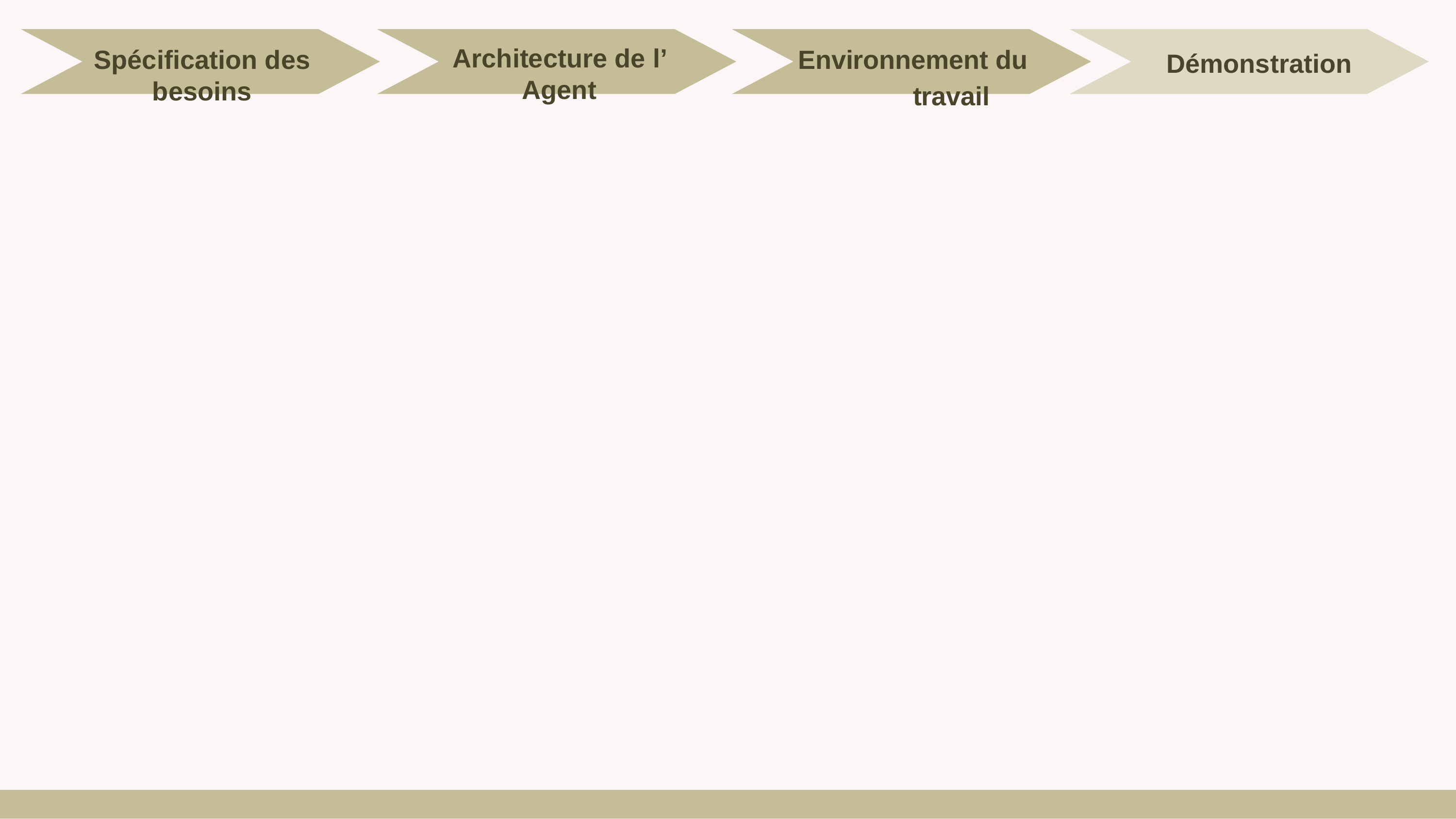

Environnement du travail
Spécification des besoins
Architecture de l’ Agent
Démonstration